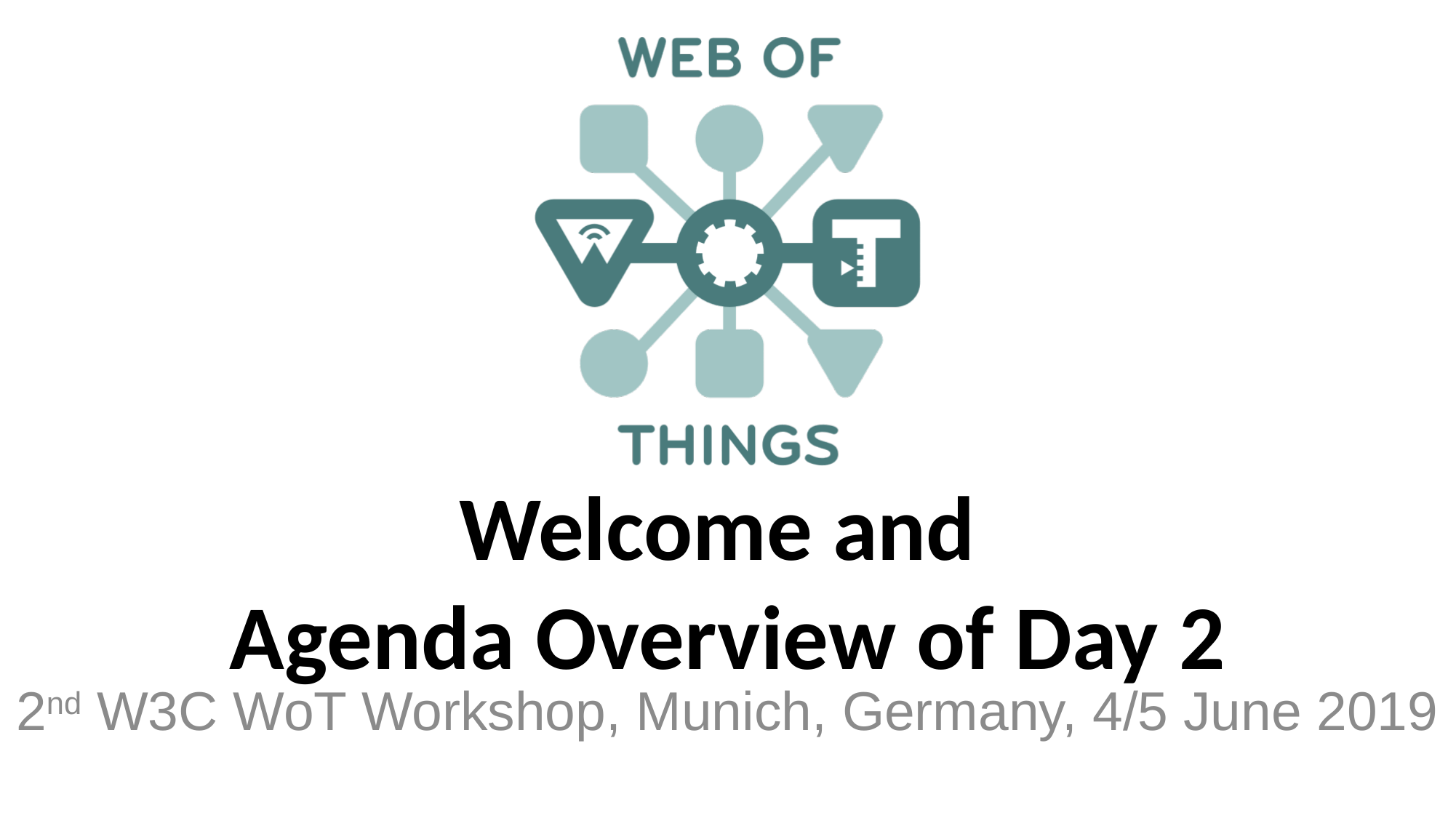

# Welcome and Agenda Overview of Day 2
2nd W3C WoT Workshop, Munich, Germany, 4/5 June 2019